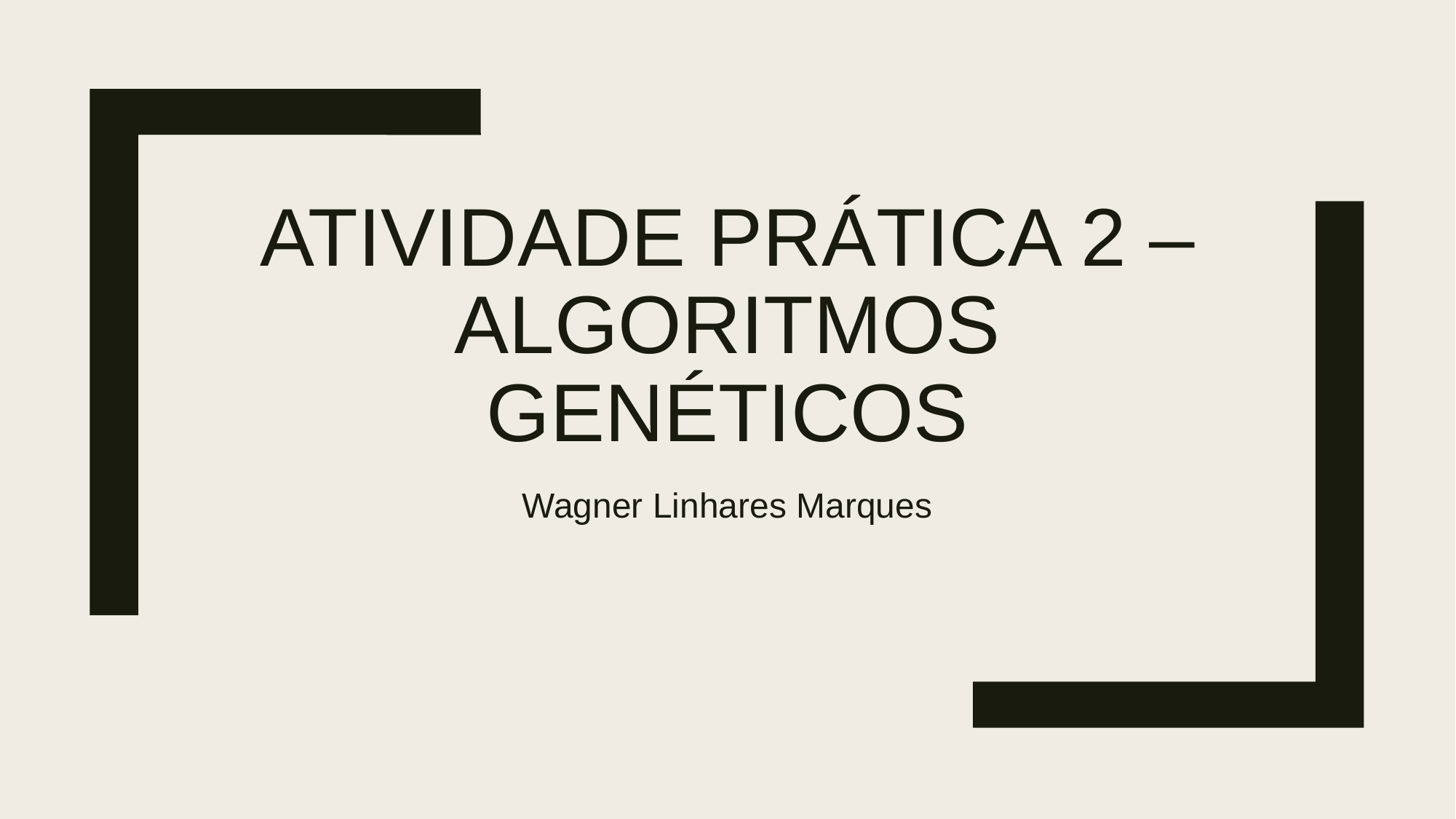

# Atividade Prática 2 – ALgoritmos Genéticos
Wagner Linhares Marques